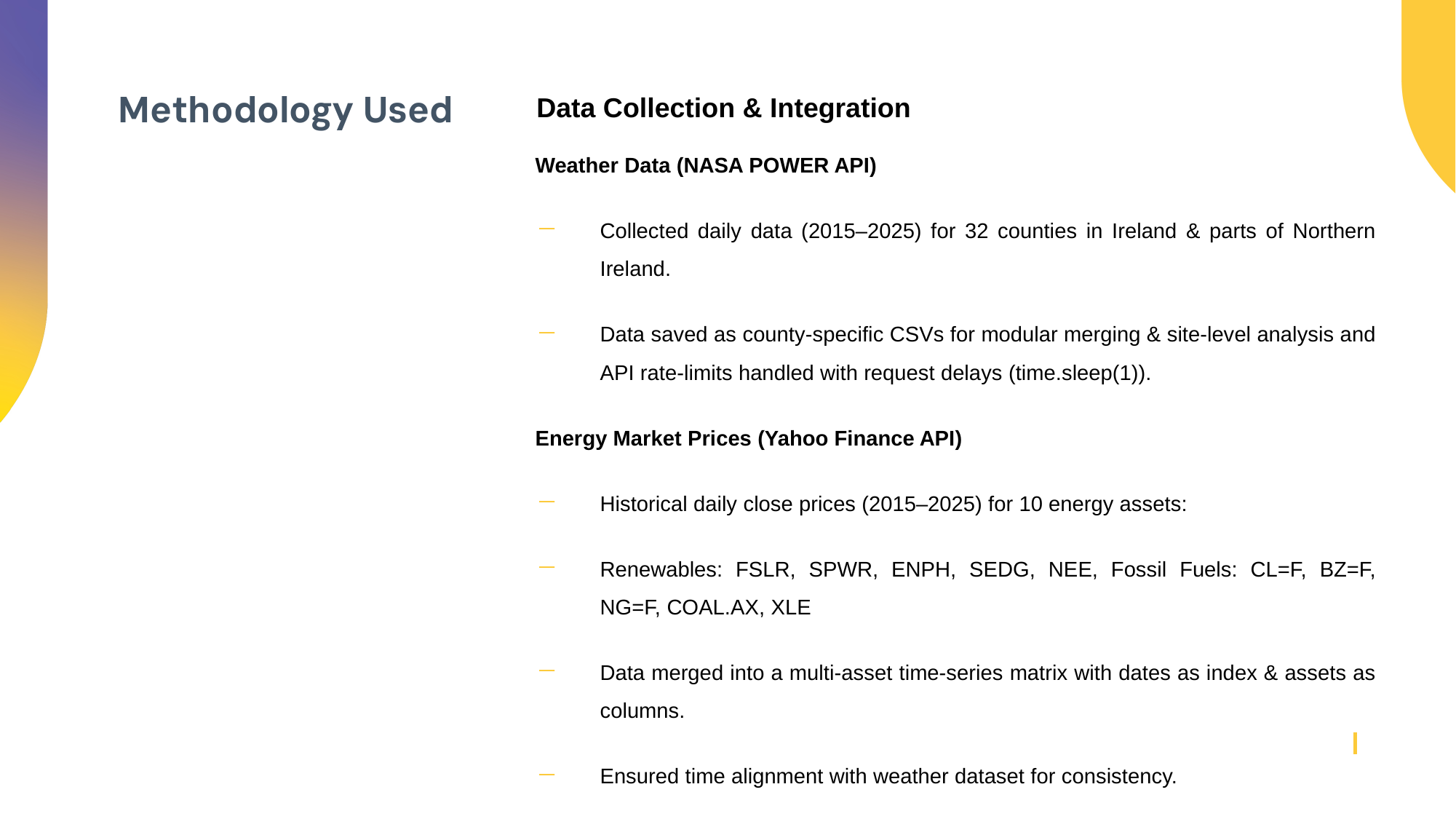

# Methodology Used
Data Collection & Integration
Weather Data (NASA POWER API)
Collected daily data (2015–2025) for 32 counties in Ireland & parts of Northern Ireland.
Data saved as county-specific CSVs for modular merging & site-level analysis and API rate-limits handled with request delays (time.sleep(1)).
Energy Market Prices (Yahoo Finance API)
Historical daily close prices (2015–2025) for 10 energy assets:
Renewables: FSLR, SPWR, ENPH, SEDG, NEE, Fossil Fuels: CL=F, BZ=F, NG=F, COAL.AX, XLE
Data merged into a multi-asset time-series matrix with dates as index & assets as columns.
Ensured time alignment with weather dataset for consistency.